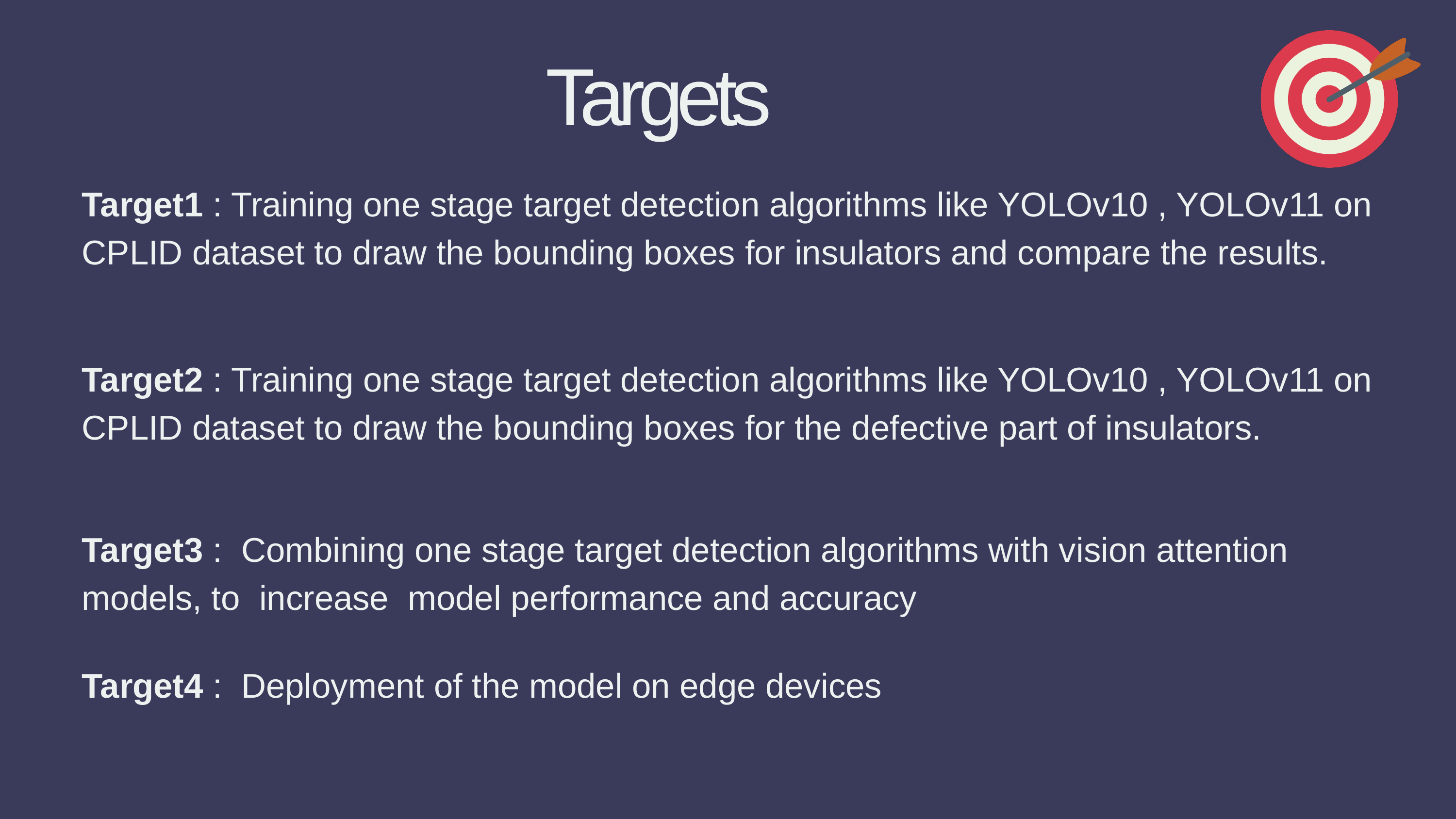

Targets
Target1 : Training one stage target detection algorithms like YOLOv10 , YOLOv11 on CPLID dataset to draw the bounding boxes for insulators and compare the results.
Target2 : Training one stage target detection algorithms like YOLOv10 , YOLOv11 on CPLID dataset to draw the bounding boxes for the defective part of insulators.
Target3 :  Combining one stage target detection algorithms with vision attention models, to  increase  model performance and accuracy
Target4 :  Deployment of the model on edge devices